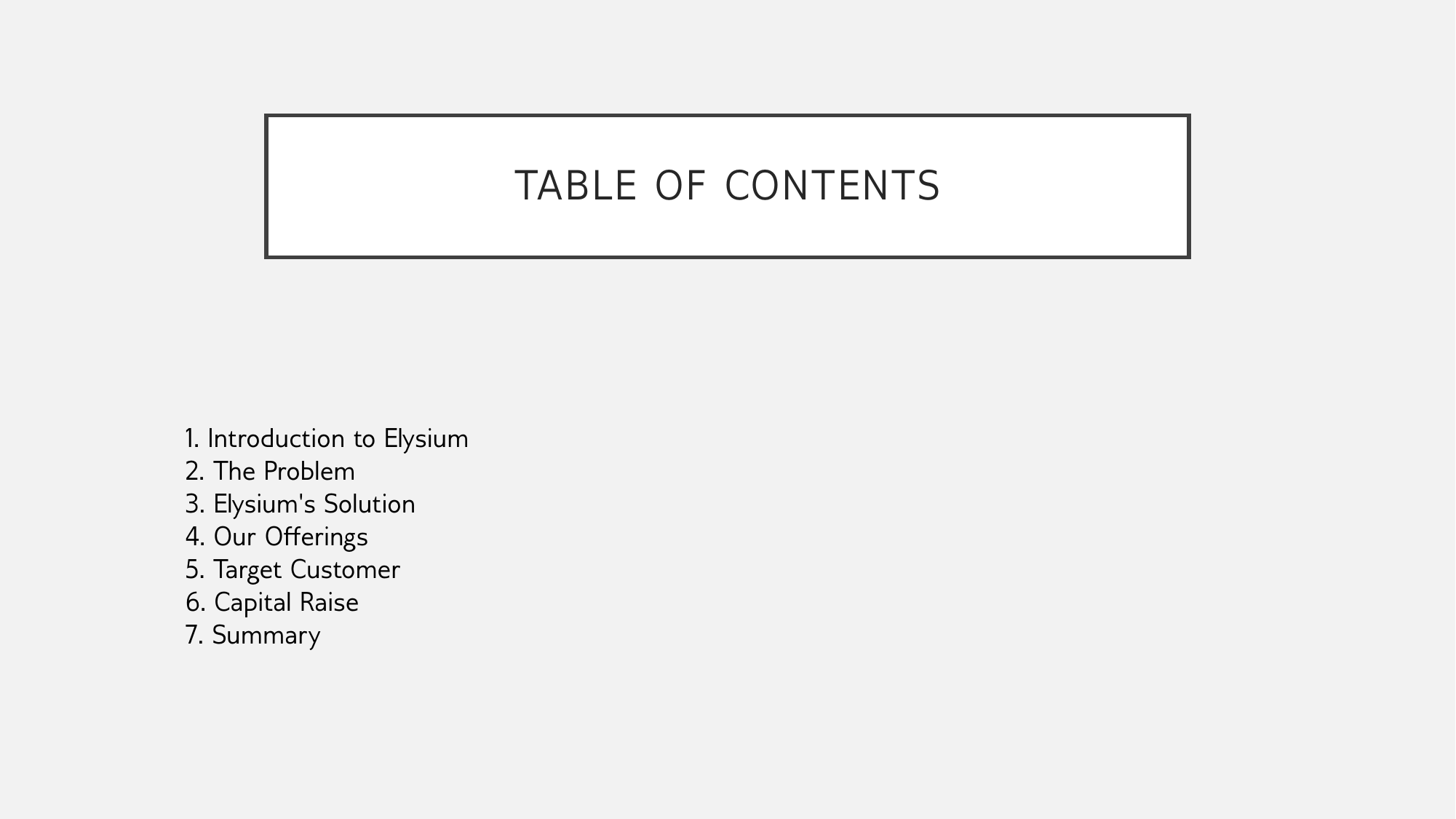

# Table of Contents

1. Introduction to Elysium
2. The Problem
3. Elysium's Solution
4. Our Offerings
5. Target Customer
6. Capital Raise
7. Summary